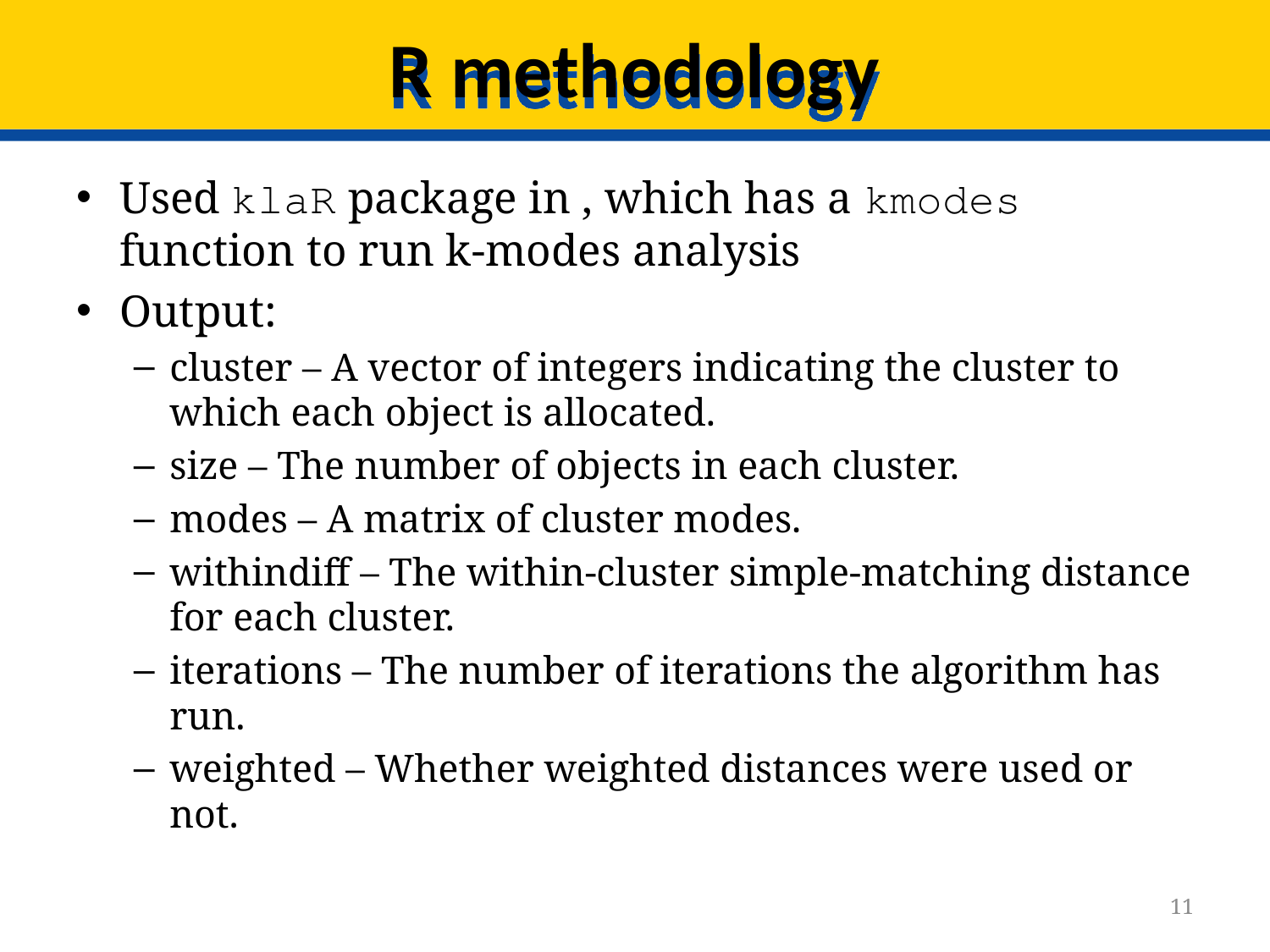

# R methodology
Used klaR package in , which has a kmodes function to run k-modes analysis
Output:
cluster – A vector of integers indicating the cluster to which each object is allocated.
size – The number of objects in each cluster.
modes – A matrix of cluster modes.
withindiff – The within-cluster simple-matching distance for each cluster.
iterations – The number of iterations the algorithm has run.
weighted – Whether weighted distances were used or not.
11